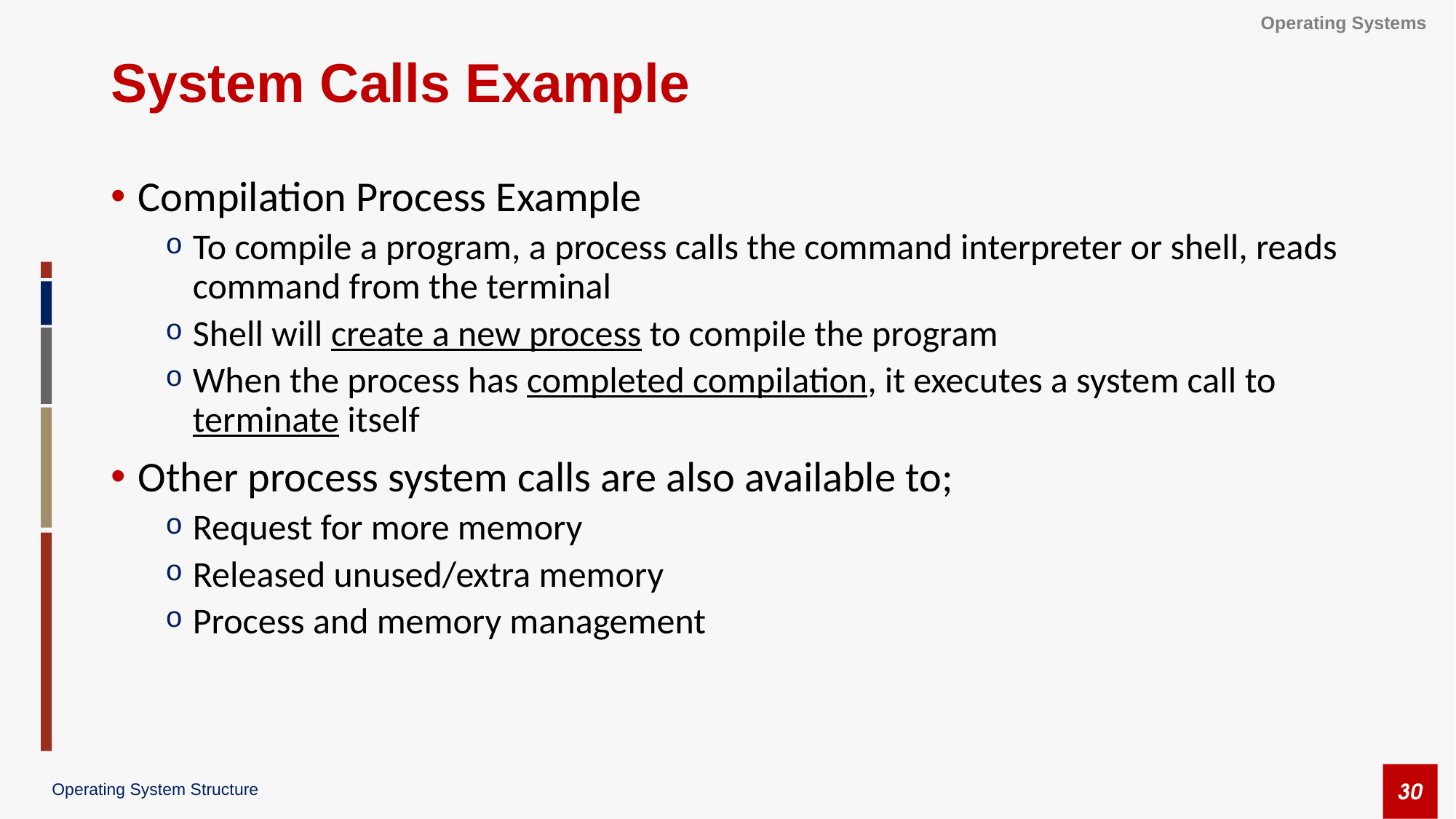

# System Calls Example
Compilation Process Example
To compile a program, a process calls the command interpreter or shell, reads command from the terminal
Shell will create a new process to compile the program
When the process has completed compilation, it executes a system call to terminate itself
Other process system calls are also available to;
Request for more memory
Released unused/extra memory
Process and memory management